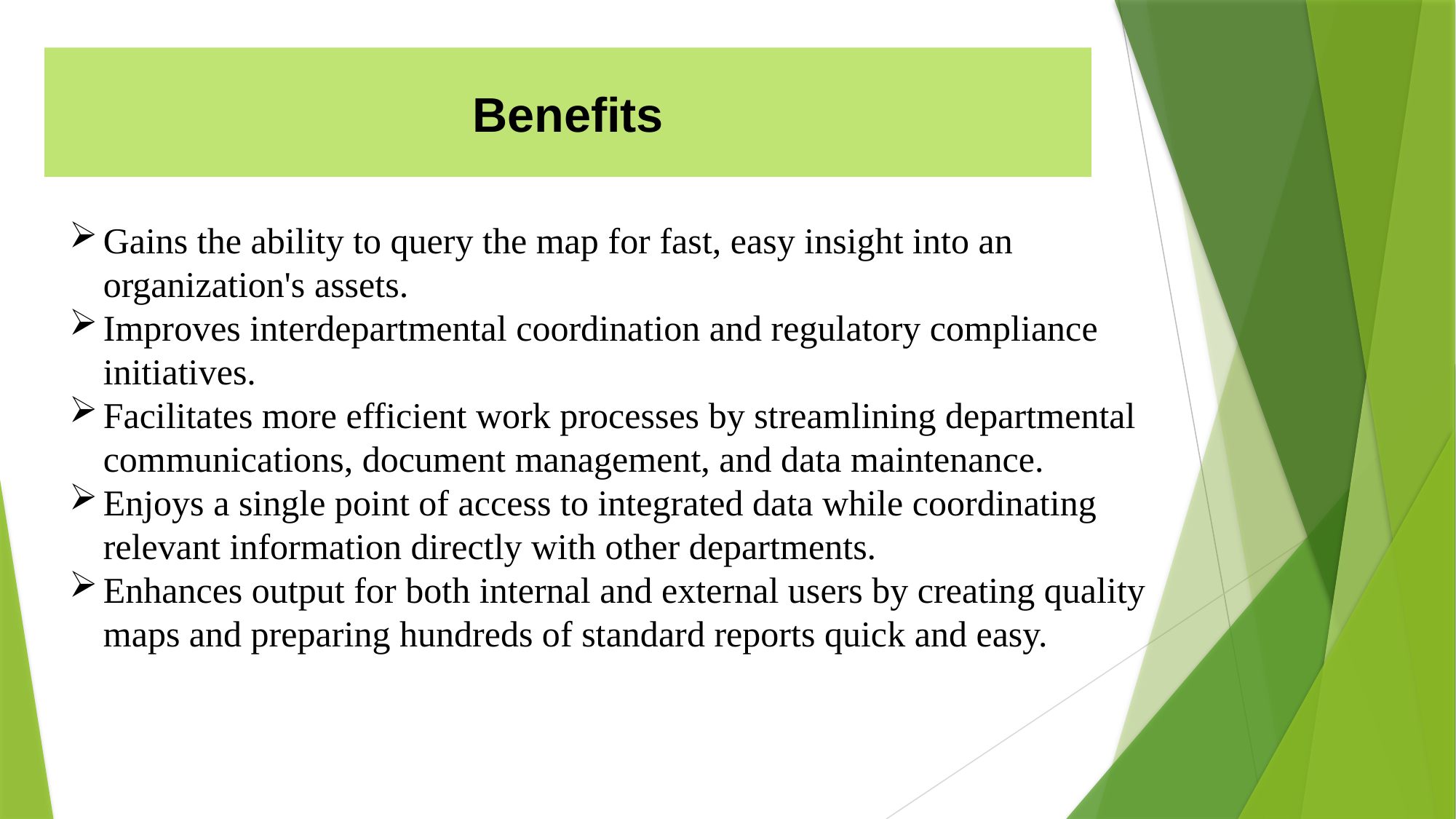

Benefits
Gains the ability to query the map for fast, easy insight into an organization's assets.
Improves interdepartmental coordination and regulatory compliance initiatives.
Facilitates more efficient work processes by streamlining departmental communications, document management, and data maintenance.
Enjoys a single point of access to integrated data while coordinating relevant information directly with other departments.
Enhances output for both internal and external users by creating quality maps and preparing hundreds of standard reports quick and easy.